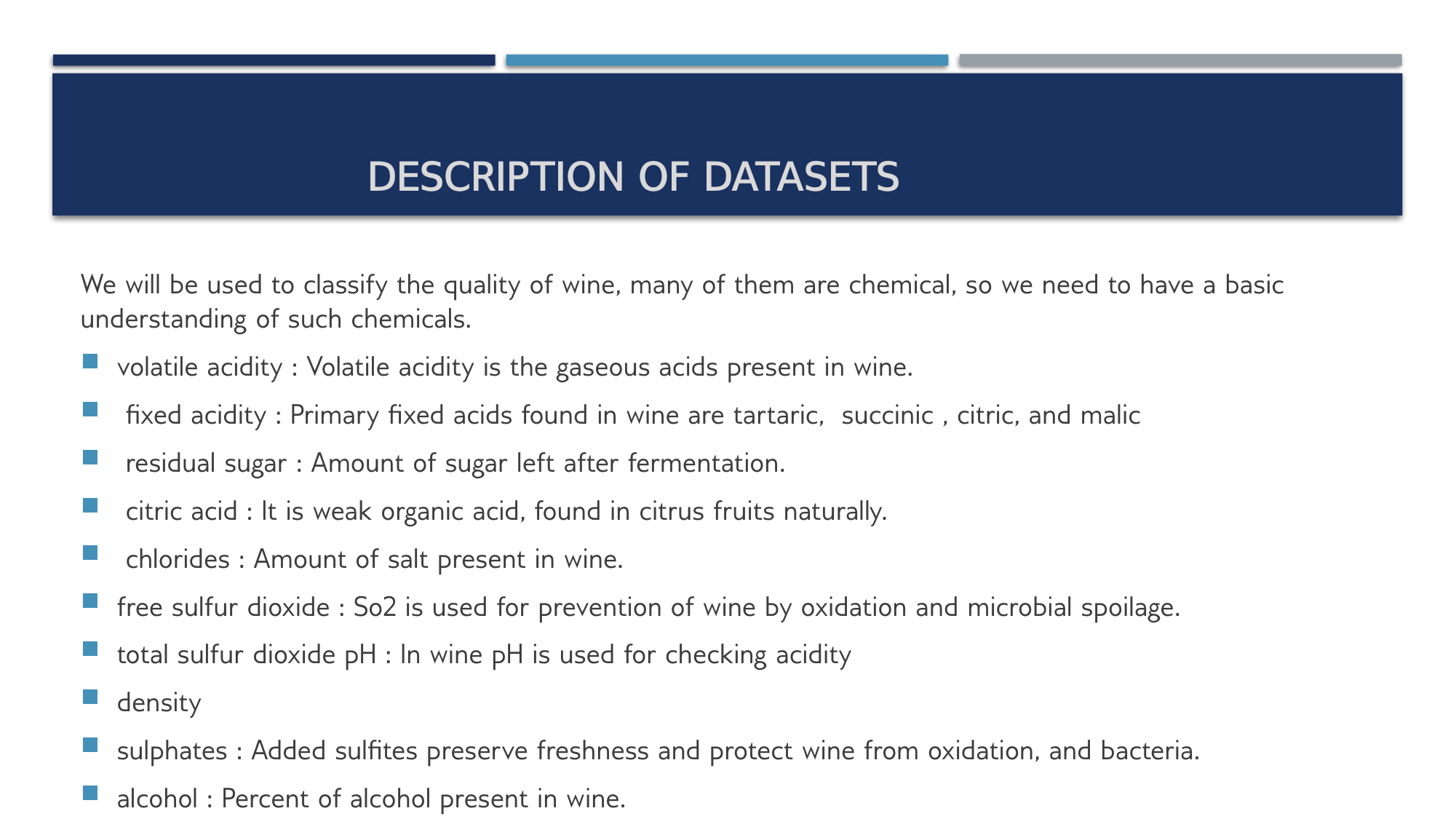

# DESCRIPTION OF DATASETS
We will be used to classify the quality of wine, many of them are chemical, so we need to have a basic understanding of such chemicals.
volatile acidity : Volatile acidity is the gaseous acids present in wine.
 fixed acidity : Primary fixed acids found in wine are tartaric,  succinic , citric, and malic
 residual sugar : Amount of sugar left after fermentation.
 citric acid : It is weak organic acid, found in citrus fruits naturally.
 chlorides : Amount of salt present in wine.
free sulfur dioxide : So2 is used for prevention of wine by oxidation and microbial spoilage.
total sulfur dioxide pH : In wine pH is used for checking acidity
density
sulphates : Added sulfites preserve freshness and protect wine from oxidation, and bacteria.
alcohol : Percent of alcohol present in wine.